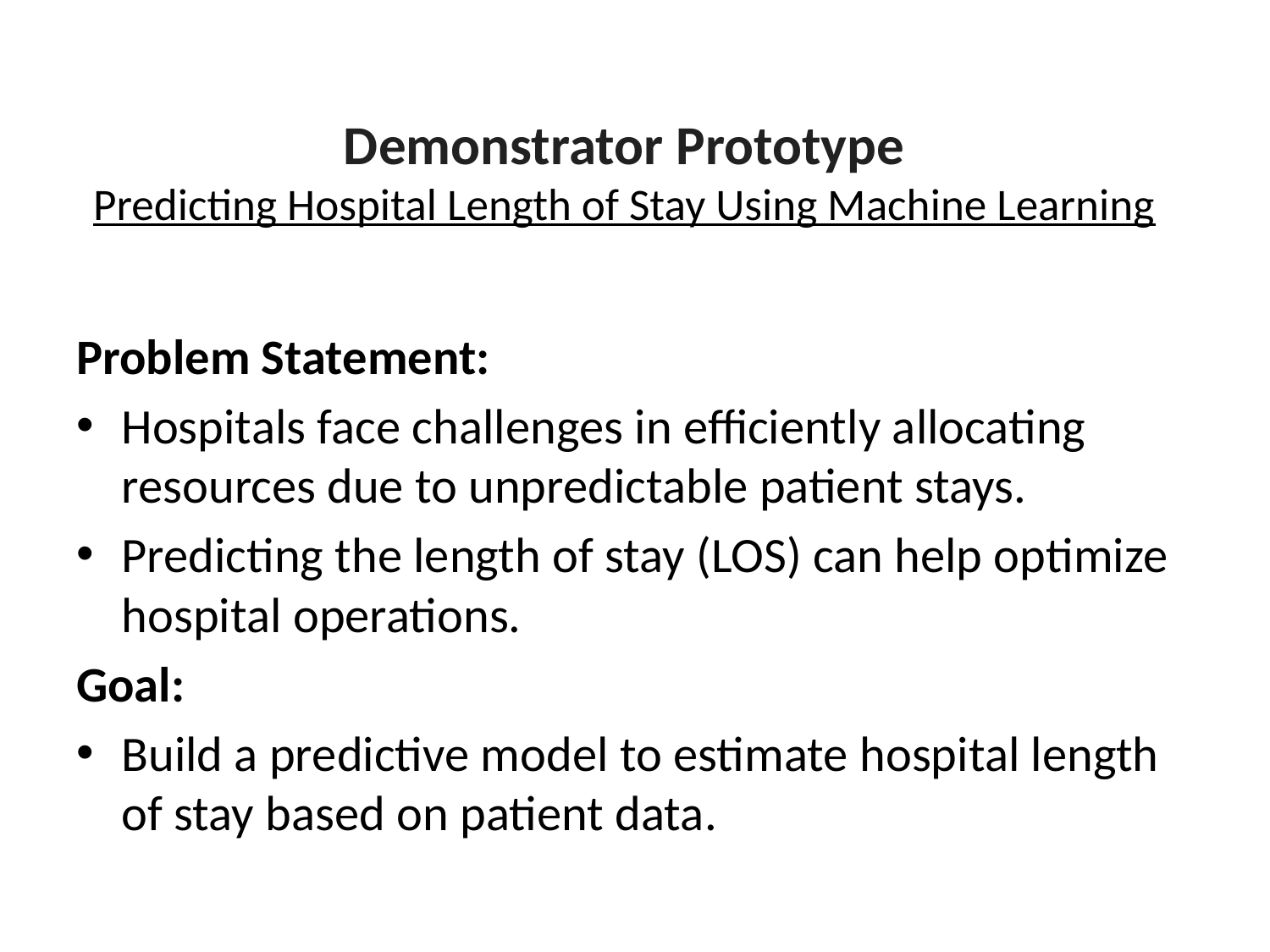

# Demonstrator Prototype Predicting Hospital Length of Stay Using Machine Learning

Problem Statement:
Hospitals face challenges in efficiently allocating resources due to unpredictable patient stays.
Predicting the length of stay (LOS) can help optimize hospital operations.
Goal:
Build a predictive model to estimate hospital length of stay based on patient data.